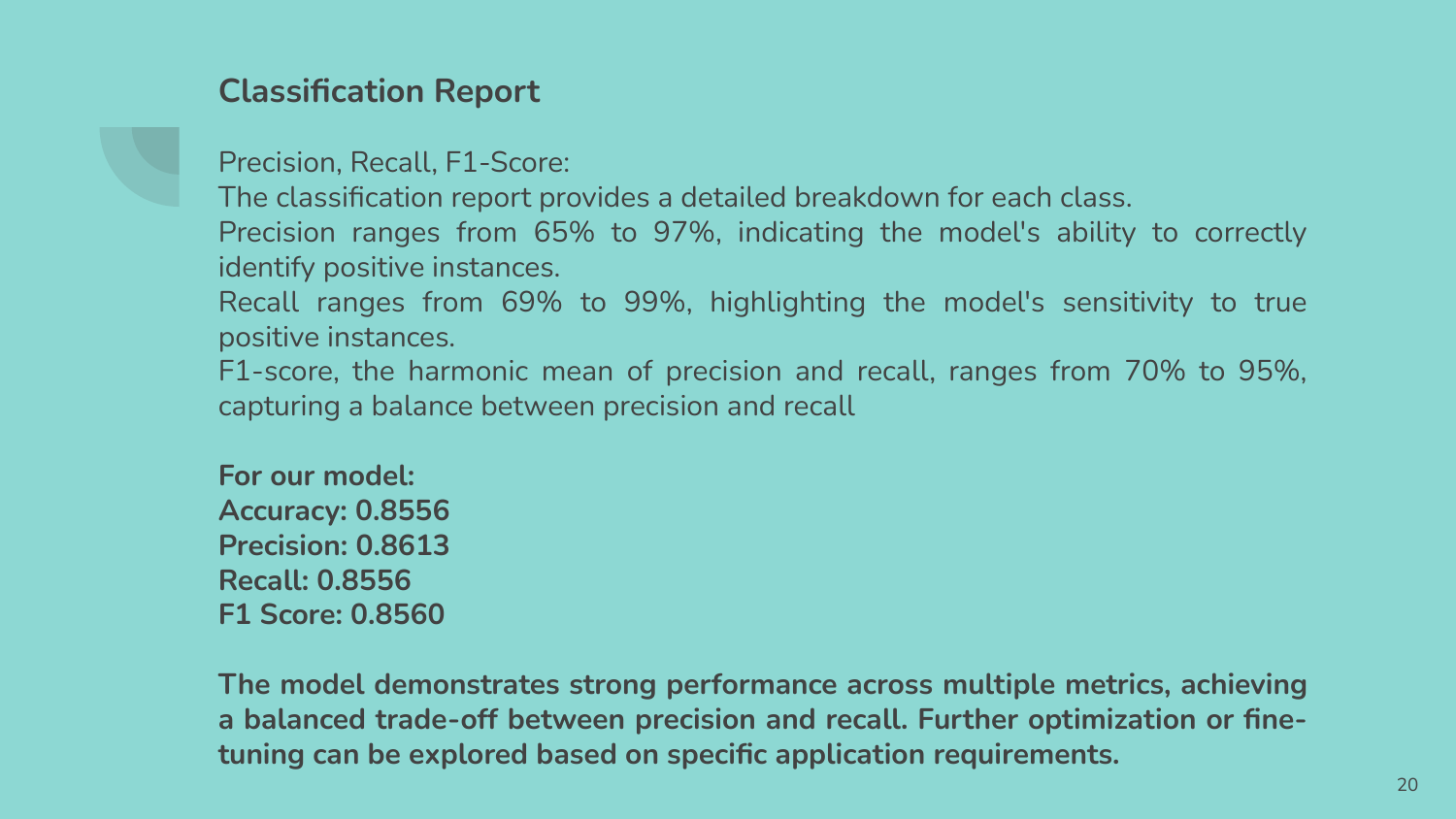

# Classification Report

Precision, Recall, F1-Score:
The classification report provides a detailed breakdown for each class.
Precision ranges from 65% to 97%, indicating the model's ability to correctly identify positive instances.
Recall ranges from 69% to 99%, highlighting the model's sensitivity to true positive instances.
F1-score, the harmonic mean of precision and recall, ranges from 70% to 95%, capturing a balance between precision and recall

For our model:
Accuracy: 0.8556
Precision: 0.8613
Recall: 0.8556
F1 Score: 0.8560

The model demonstrates strong performance across multiple metrics, achieving a balanced trade-off between precision and recall. Further optimization or fine-tuning can be explored based on specific application requirements.

20